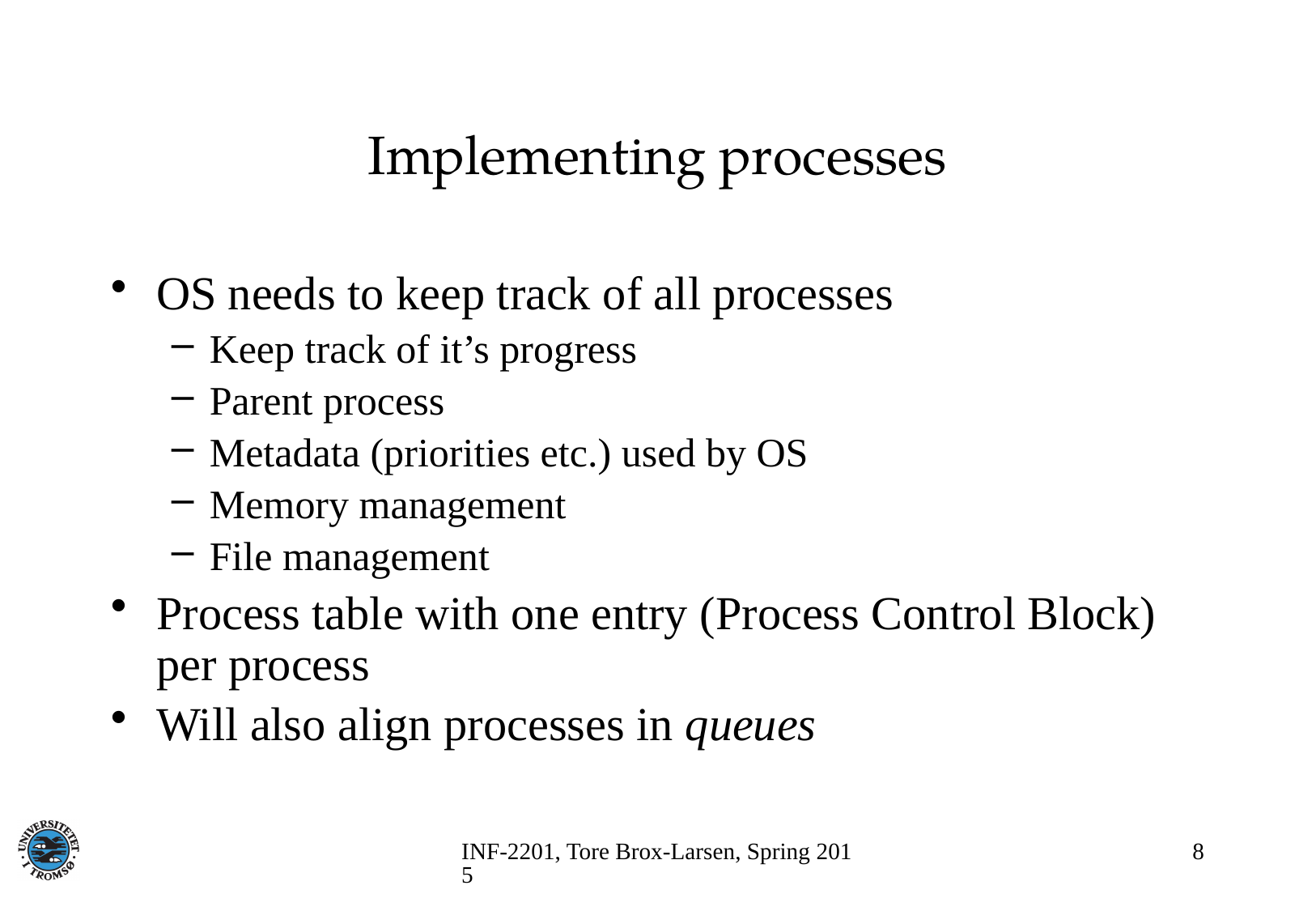

# Implementing processes
OS needs to keep track of all processes
Keep track of it’s progress
Parent process
Metadata (priorities etc.) used by OS
Memory management
File management
Process table with one entry (Process Control Block) per process
Will also align processes in queues
INF-2201, Tore Brox-Larsen, Spring 2015
8